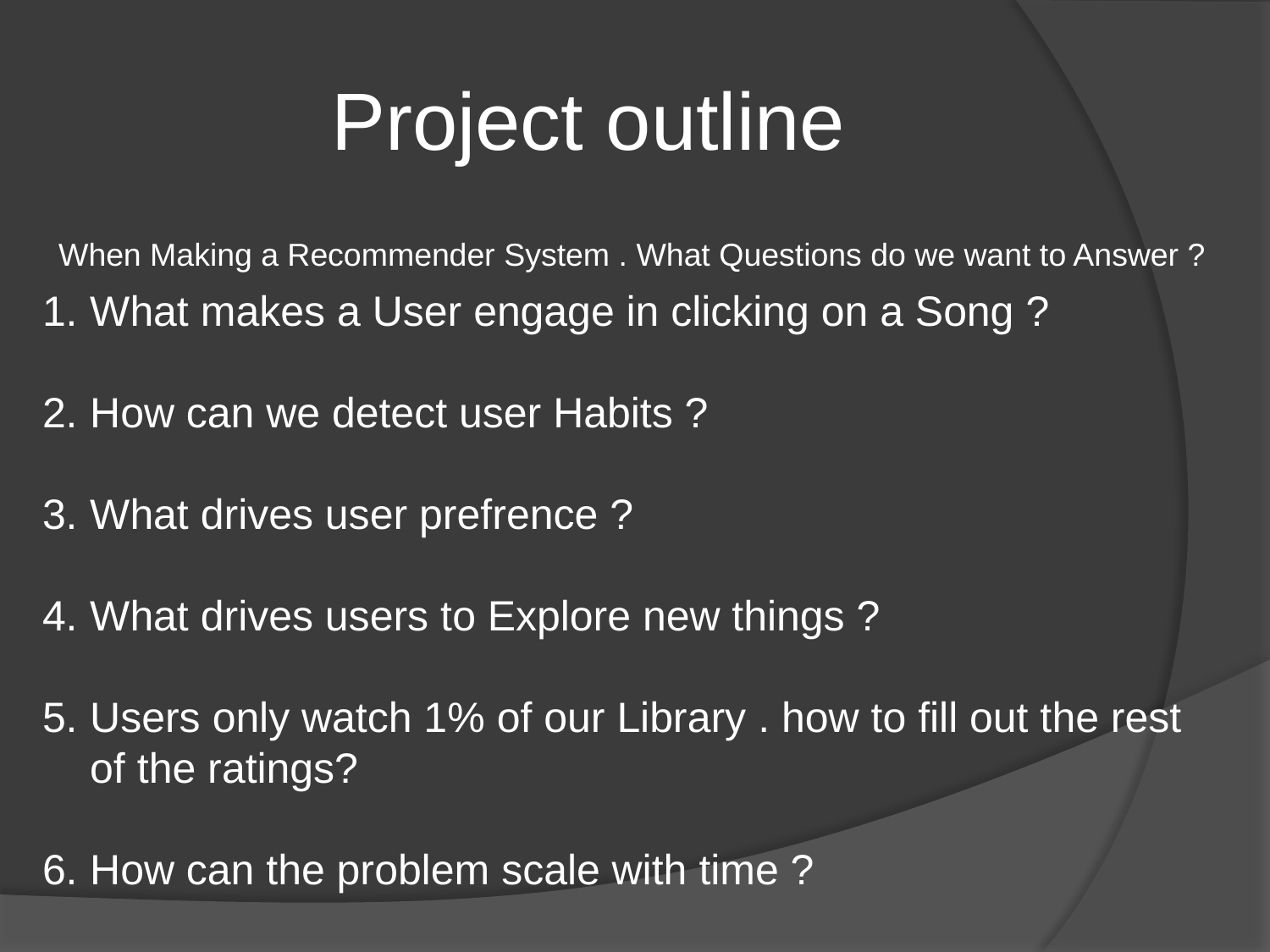

# Project outline
When Making a Recommender System . What Questions do we want to Answer ?
What makes a User engage in clicking on a Song ?

How can we detect user Habits ?

What drives user prefrence ?

What drives users to Explore new things ?

Users only watch 1% of our Library . how to fill out the rest  of the ratings?

How can the problem scale with time ?